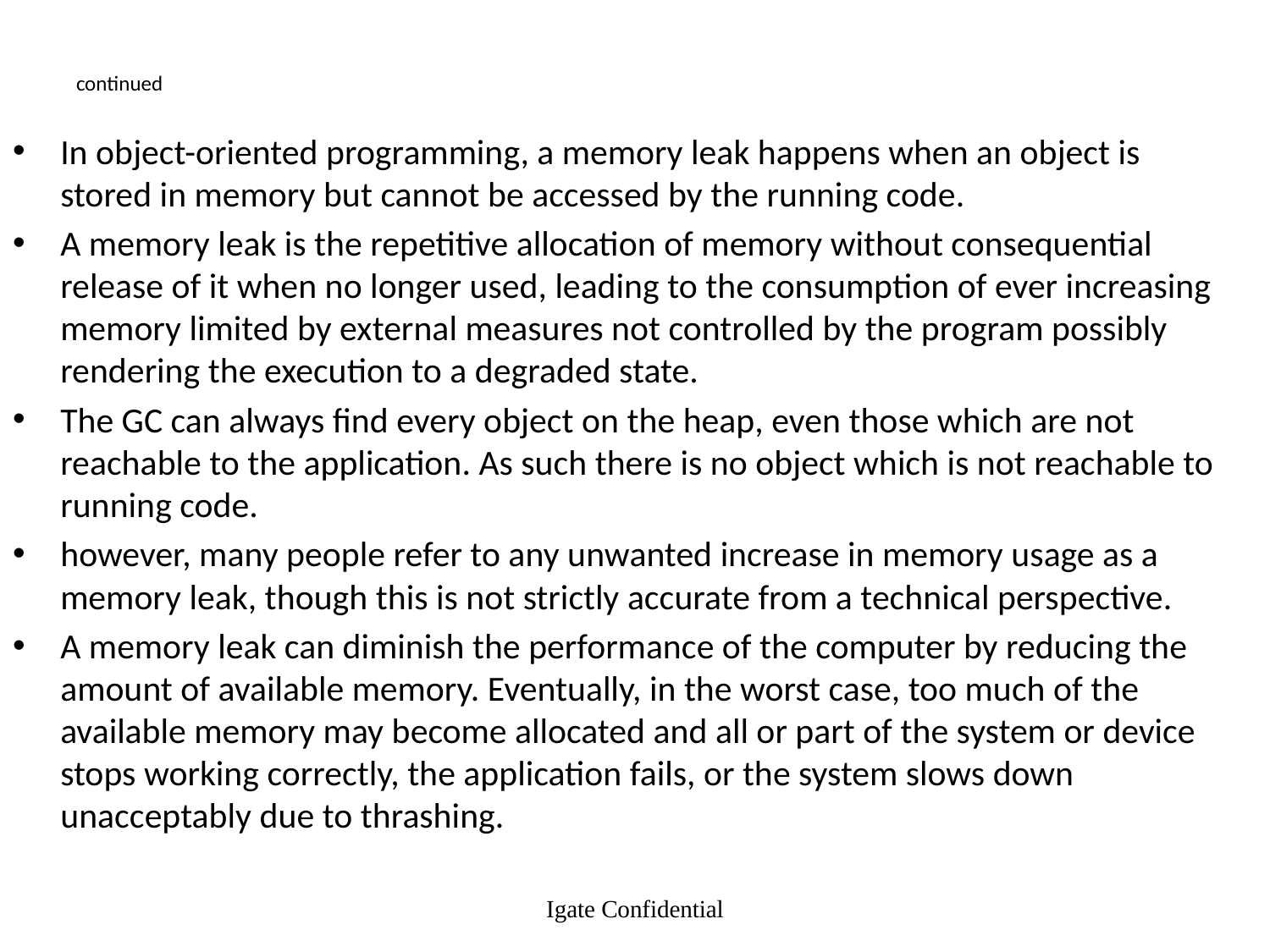

# continued
In object-oriented programming, a memory leak happens when an object is stored in memory but cannot be accessed by the running code.
A memory leak is the repetitive allocation of memory without consequential release of it when no longer used, leading to the consumption of ever increasing memory limited by external measures not controlled by the program possibly rendering the execution to a degraded state.
The GC can always find every object on the heap, even those which are not reachable to the application. As such there is no object which is not reachable to running code.
however, many people refer to any unwanted increase in memory usage as a memory leak, though this is not strictly accurate from a technical perspective.
A memory leak can diminish the performance of the computer by reducing the amount of available memory. Eventually, in the worst case, too much of the available memory may become allocated and all or part of the system or device stops working correctly, the application fails, or the system slows down unacceptably due to thrashing.

Igate Confidential